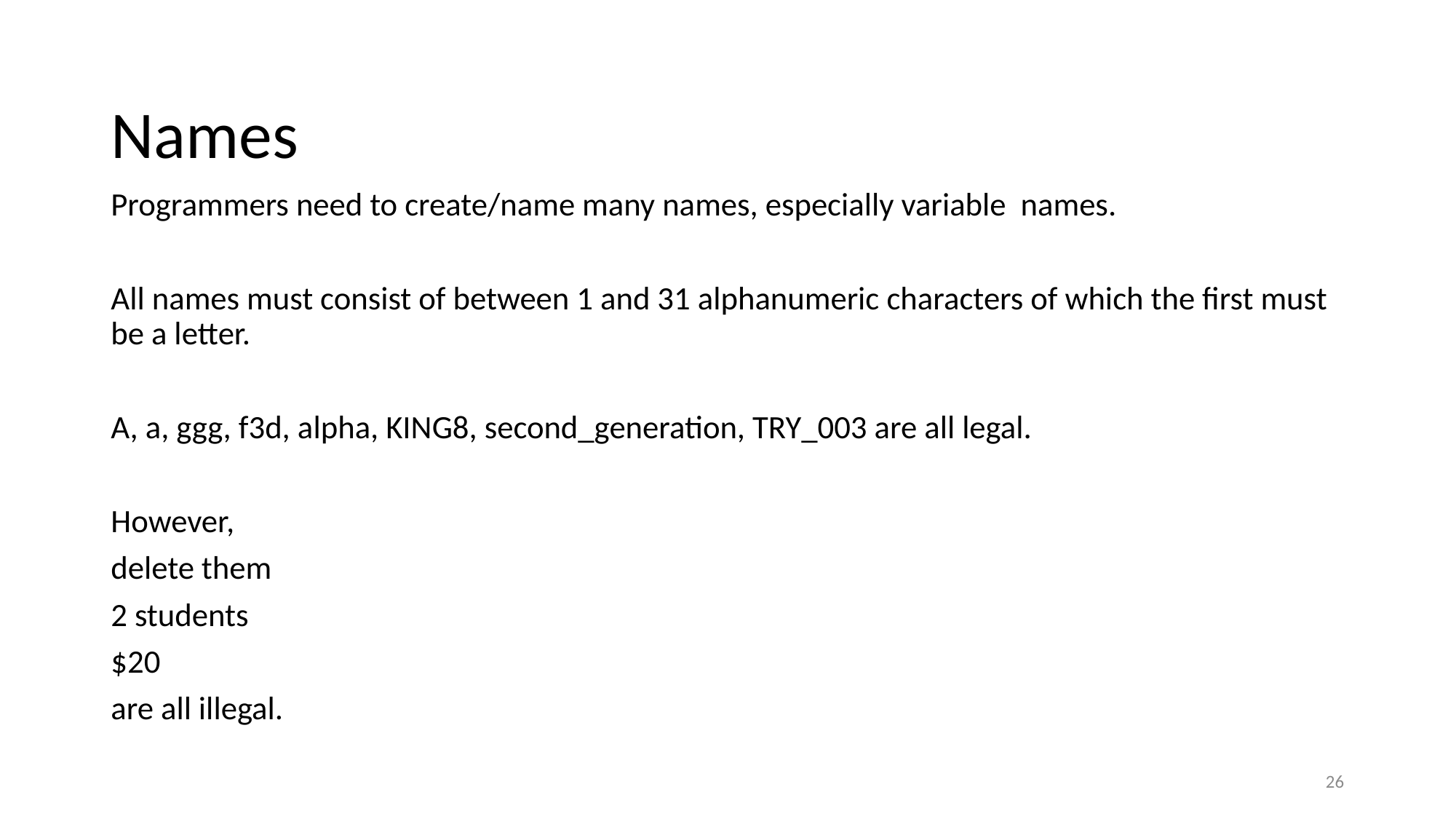

# Names
Programmers need to create/name many names, especially variable  names.

All names must consist of between 1 and 31 alphanumeric characters of which the first must be a letter.

A, a, ggg, f3d, alpha, KING8, second_generation, TRY_003 are all legal.

However,
delete them
2 students
$20
are all illegal.

26